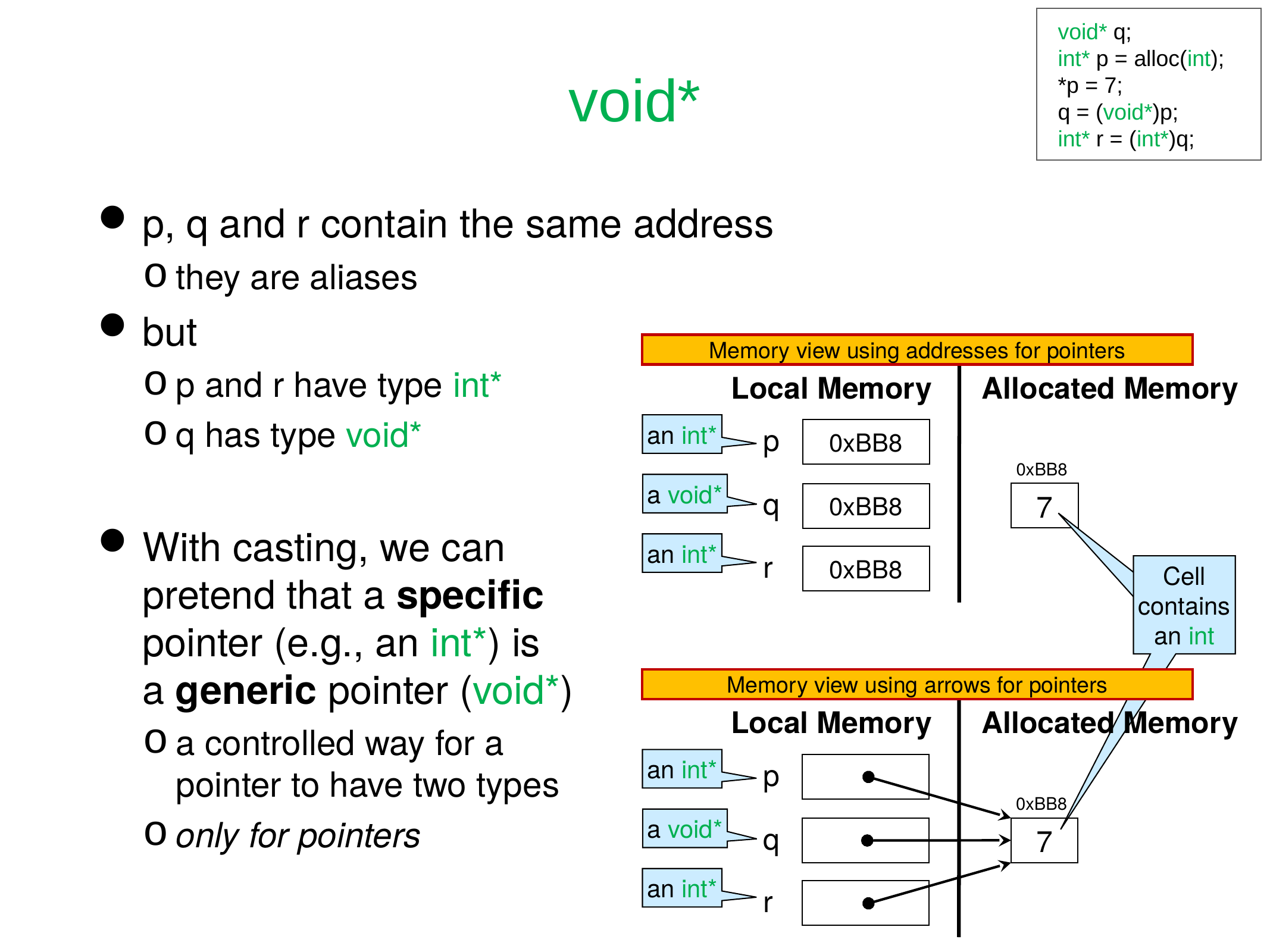

void* q;
  int* p = alloc(int);
  *p = 7;
  q = (void*)p;
  int* r = (int*)q;
# void*
p, q and r contain the same address
they are aliases
but
p and r have type int*
q has type void*

With casting, we can
pretend that a specific
pointer (e.g., an int*) is
a generic pointer (void*)
a controlled way for a
pointer to have two types
only for pointers
Memory view using addresses for pointers
Local Memory
Allocated Memory
an int*
p
0xBB8
0xBB8
a void*
q
7
0xBB8
an int*
r
0xBB8
Cell
contains
an int
Cell
contains
an int
Memory view using arrows for pointers
Local Memory
Allocated Memory
an int*
p

0xBB8
a void*
q
7

an int*
r